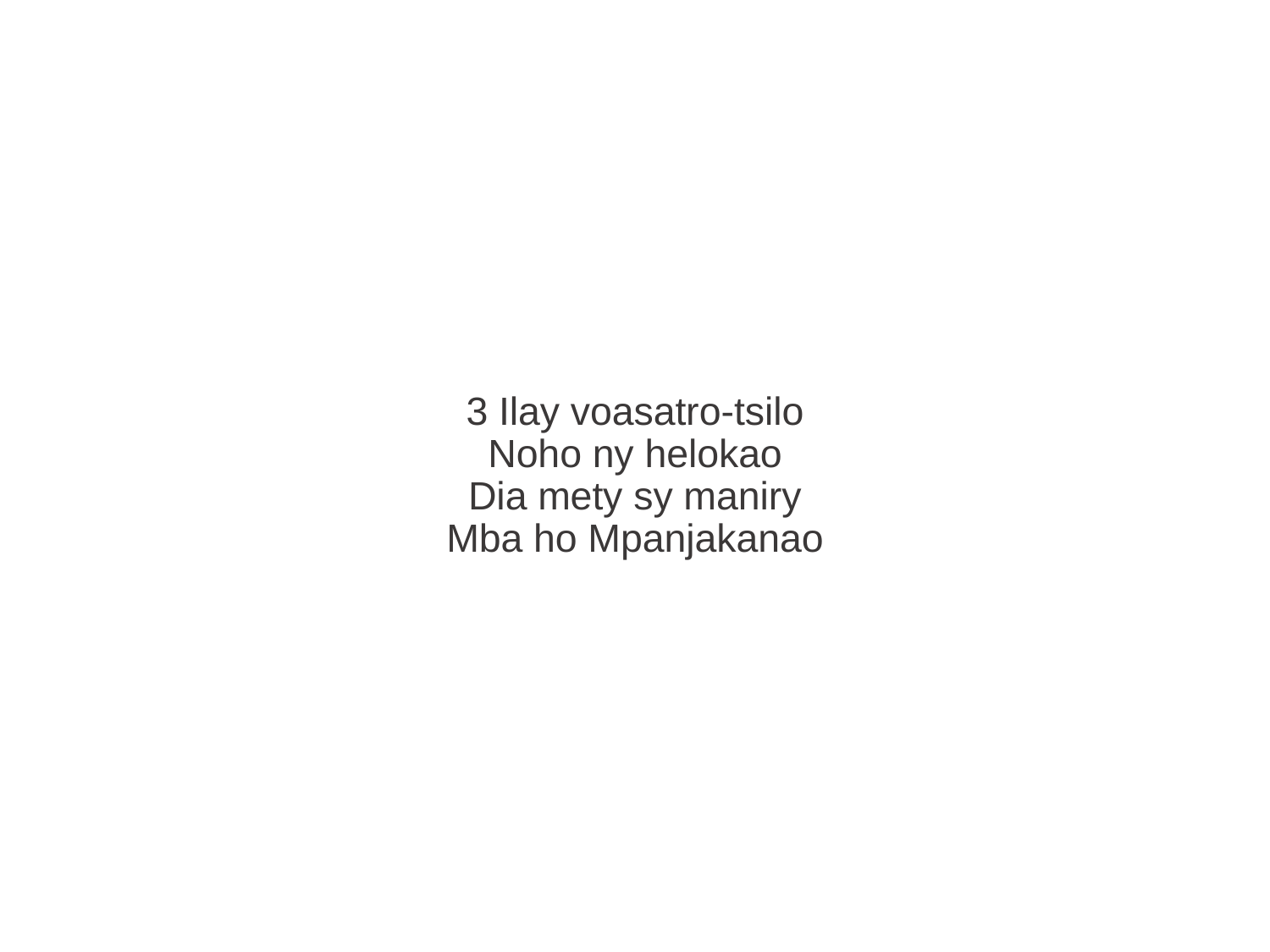

3 Ilay voasatro-tsilo
Noho ny helokao
Dia mety sy maniry
Mba ho Mpanjakanao